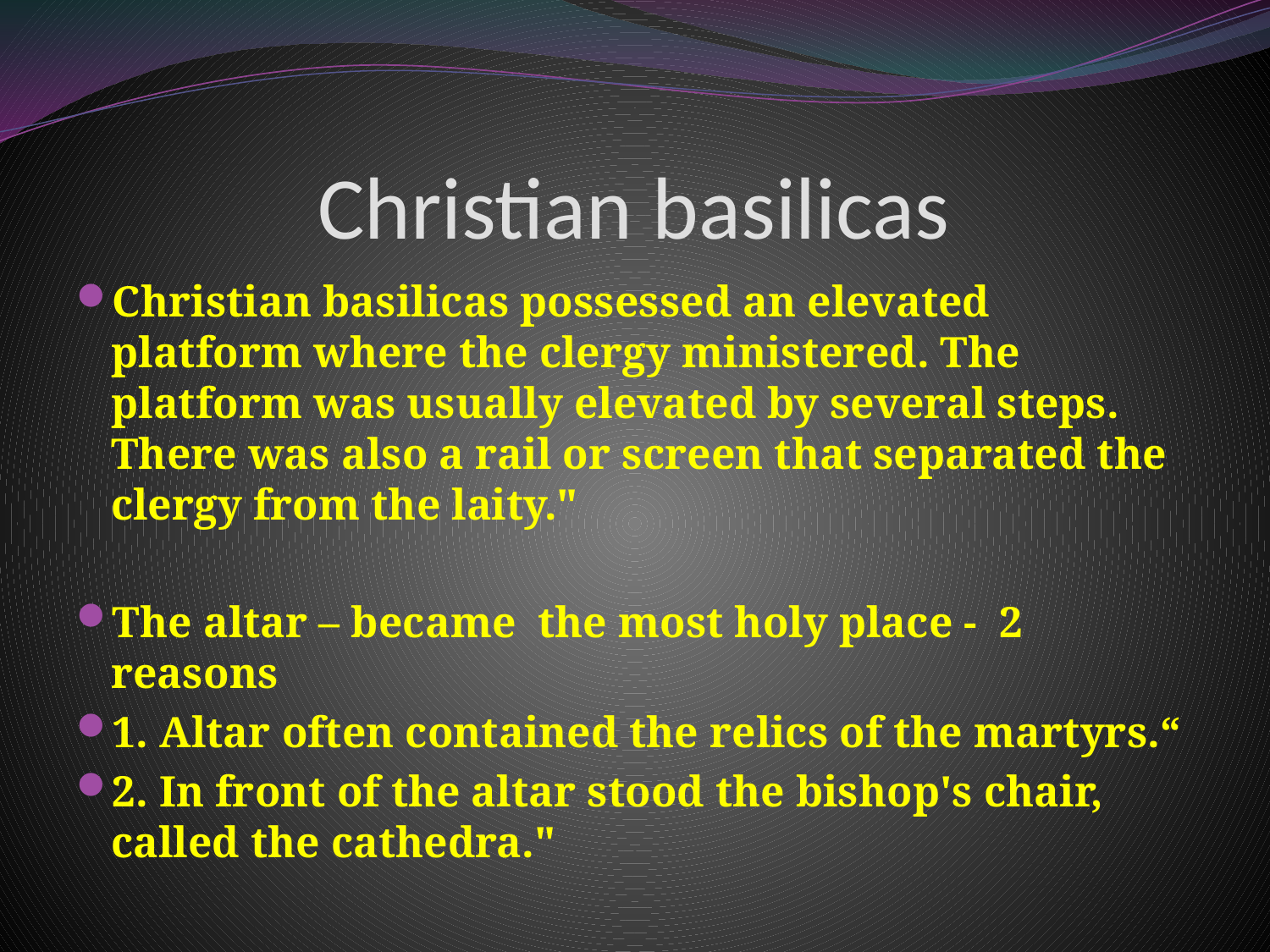

# Christian basilicas
Christian basilicas possessed an elevated platform where the clergy ministered. The platform was usually elevated by several steps. There was also a rail or screen that separated the clergy from the laity."

The altar – became  the most holy place -  2 reasons
1. Altar often contained the relics of the martyrs.“
2. In front of the altar stood the bishop's chair, called the cathedra."